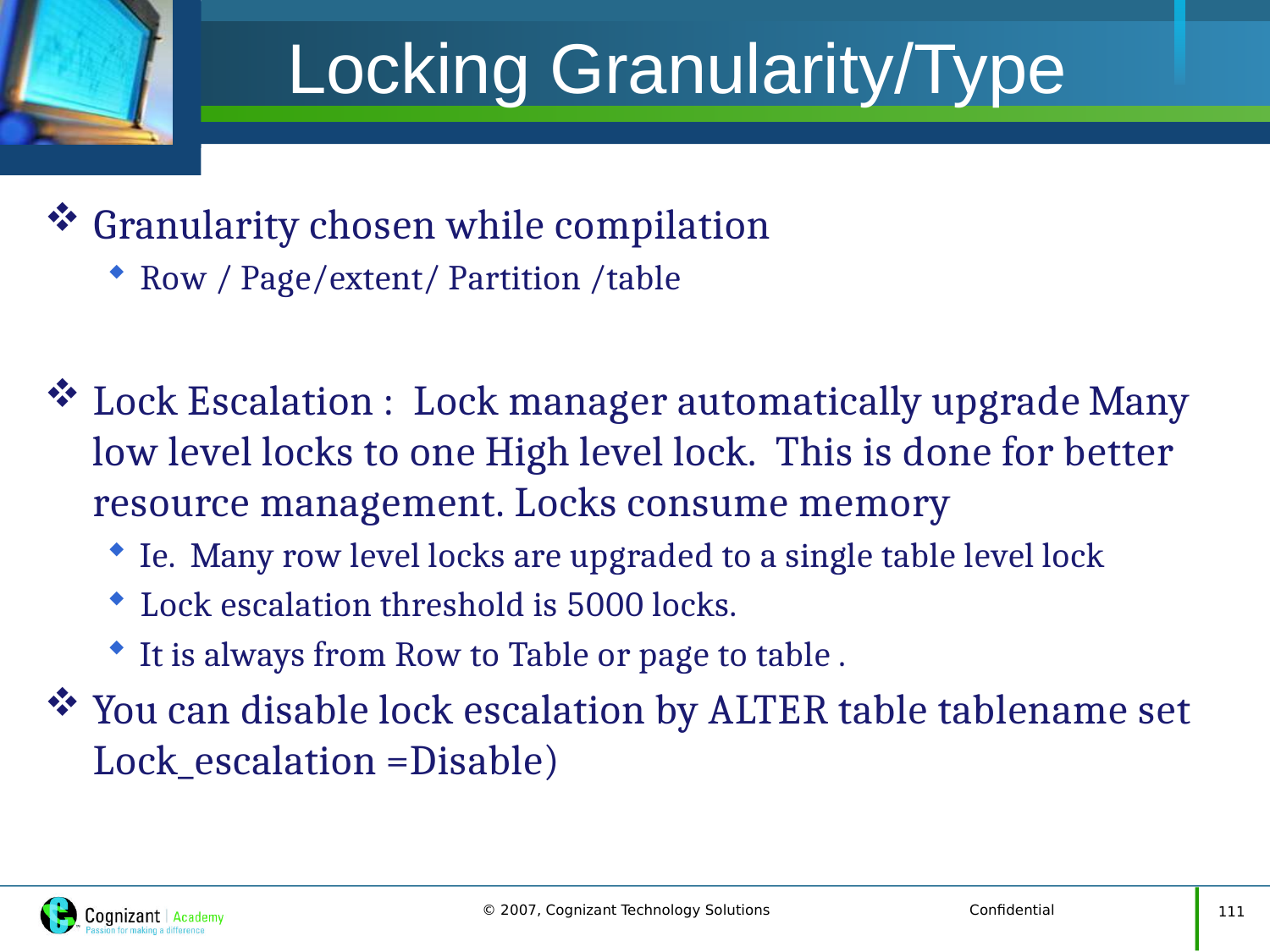

# Locking Granularity/Type
Granularity chosen while compilation
Row / Page/extent/ Partition /table

Lock Escalation :  Lock manager automatically upgrade Many low level locks to one High level lock.  This is done for better resource management. Locks consume memory
Ie.  Many row level locks are upgraded to a single table level lock
Lock escalation threshold is 5000 locks.
It is always from Row to Table or page to table .
You can disable lock escalation by ALTER table tablename set Lock_escalation =Disable)

111